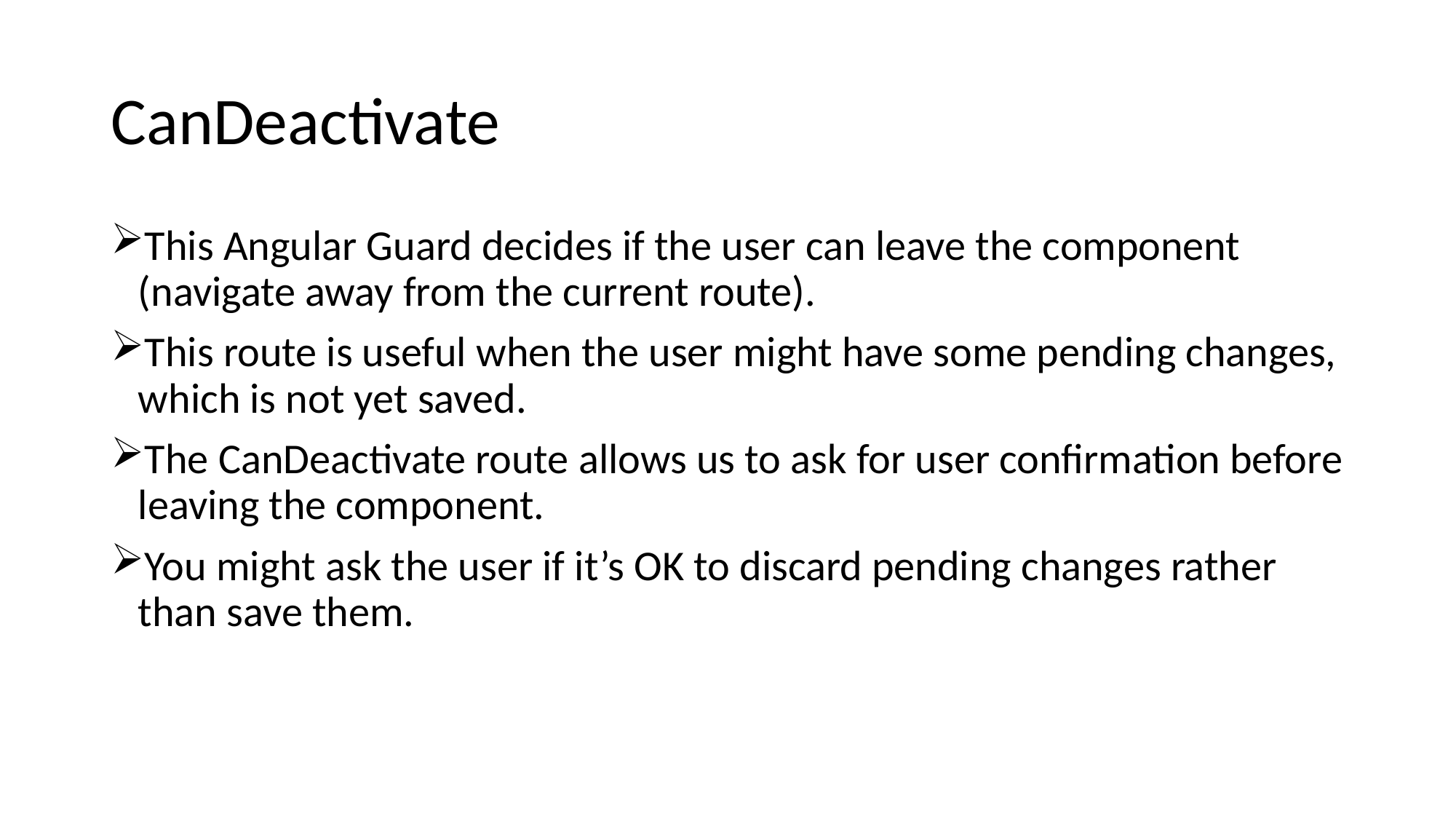

# CanDeactivate
This Angular Guard decides if the user can leave the component (navigate away from the current route).
This route is useful when the user might have some pending changes, which is not yet saved.
The CanDeactivate route allows us to ask for user confirmation before leaving the component.
You might ask the user if it’s OK to discard pending changes rather than save them.